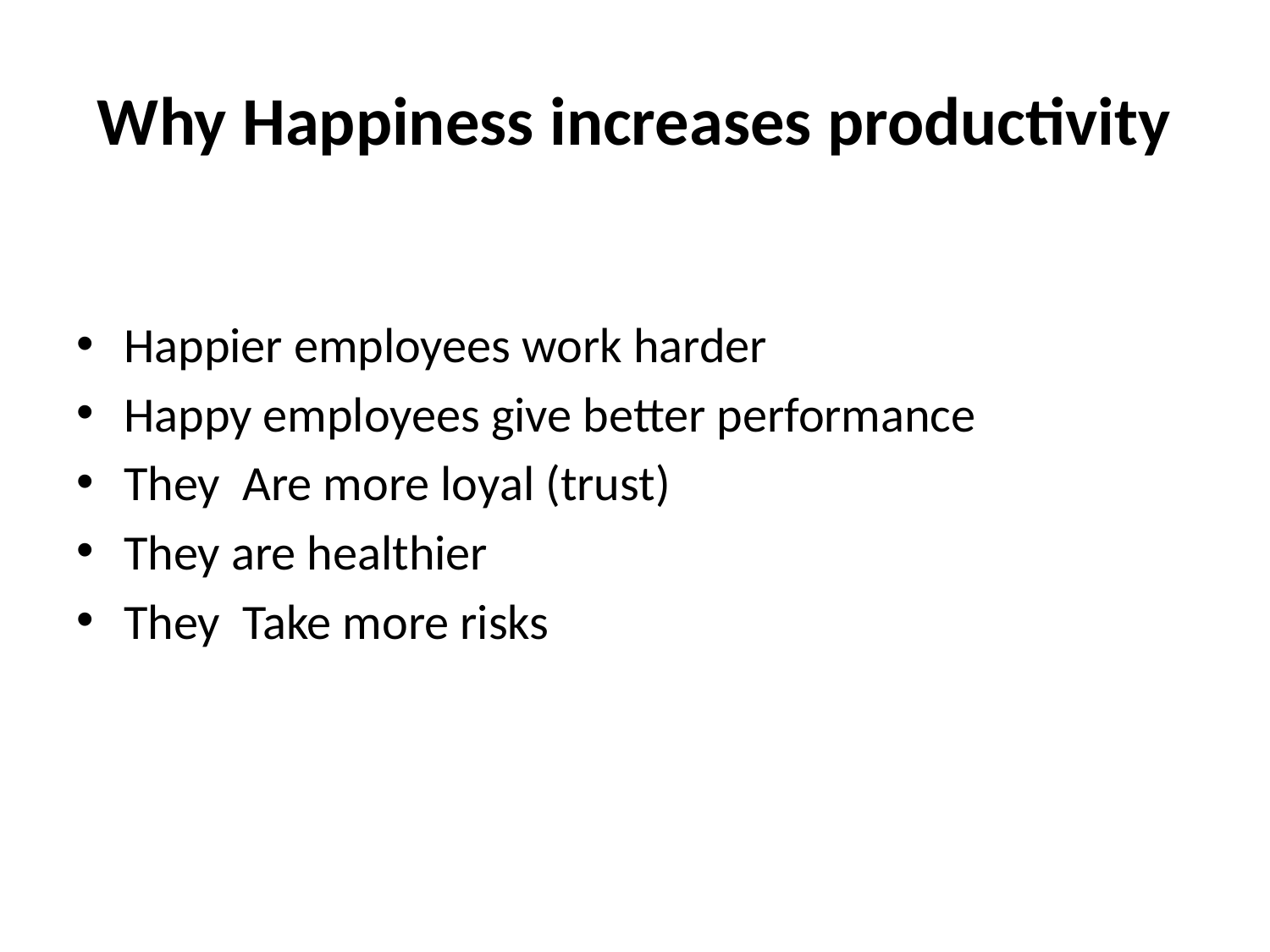

# Why Happiness increases productivity
Happier employees work harder
Happy employees give better performance
They  Are more loyal (trust)
They are healthier
They  Take more risks